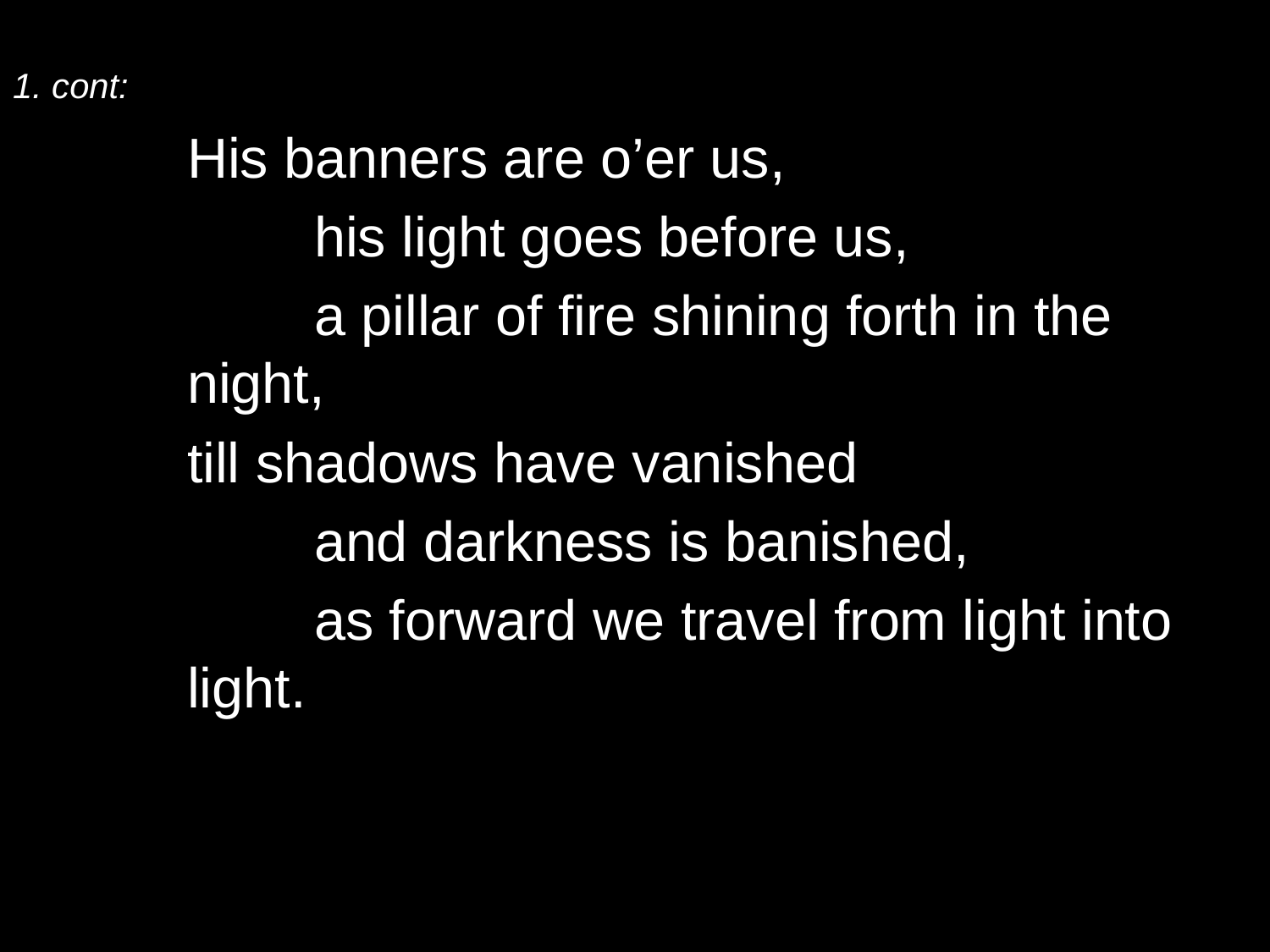

1. cont:
	His banners are o’er us,
		his light goes before us,
		a pillar of fire shining forth in the night,
	till shadows have vanished
		and darkness is banished,
		as forward we travel from light into light.